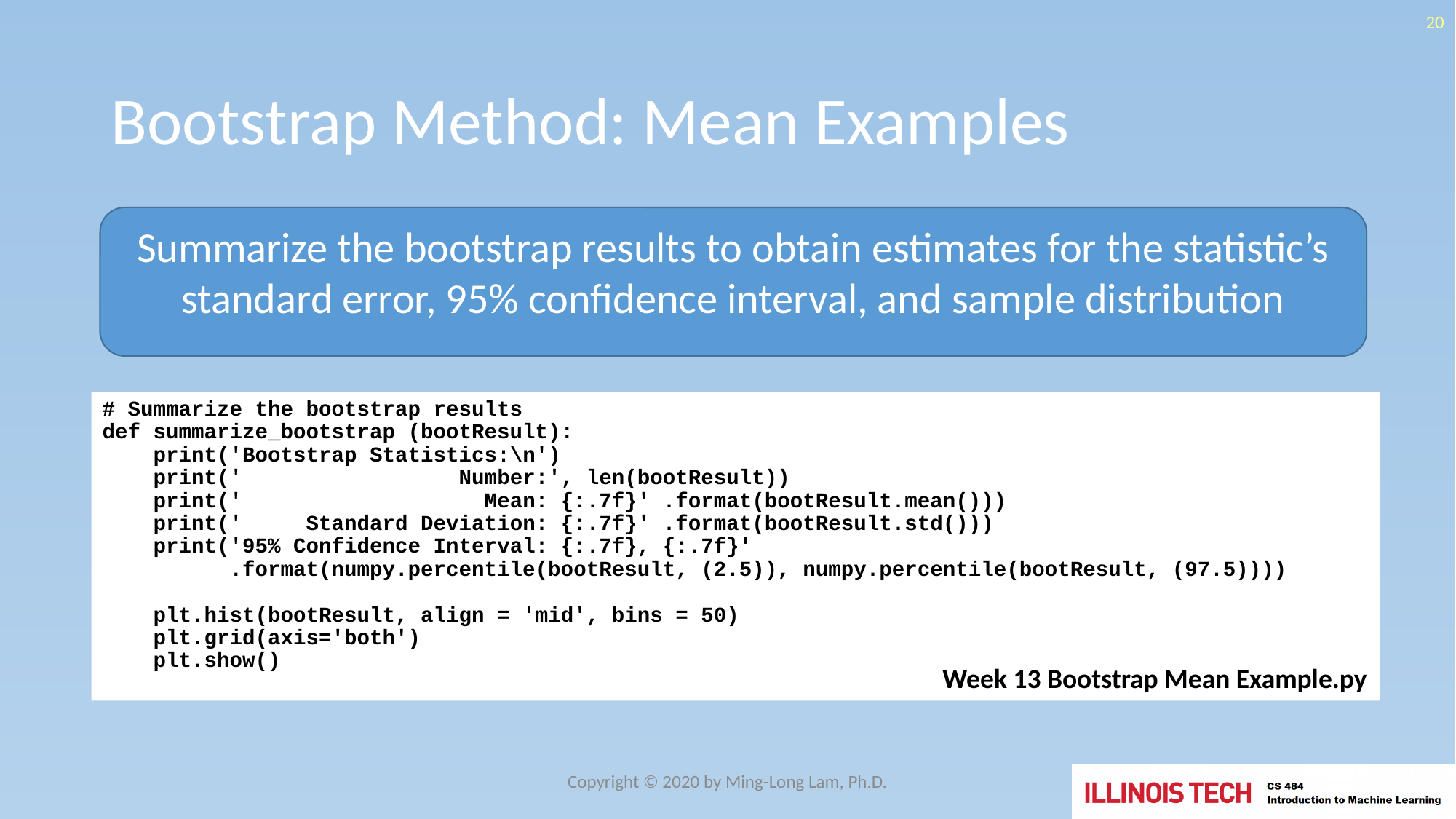

20
# Bootstrap Method: Mean Examples
Summarize the bootstrap results to obtain estimates for the statistic’s standard error, 95% confidence interval, and sample distribution

# Summarize the bootstrap results
def summarize_bootstrap (bootResult):
    print('Bootstrap Statistics:\n')
    print('                 Number:', len(bootResult))
    print('                   Mean: {:.7f}' .format(bootResult.mean()))
    print('     Standard Deviation: {:.7f}' .format(bootResult.std()))
    print('95% Confidence Interval: {:.7f}, {:.7f}'
          .format(numpy.percentile(bootResult, (2.5)), numpy.percentile(bootResult, (97.5))))

    plt.hist(bootResult, align = 'mid', bins = 50)
    plt.grid(axis='both')
    plt.show()
Week 13 Bootstrap Mean Example.py
Copyright © 2020 by Ming-Long Lam, Ph.D.